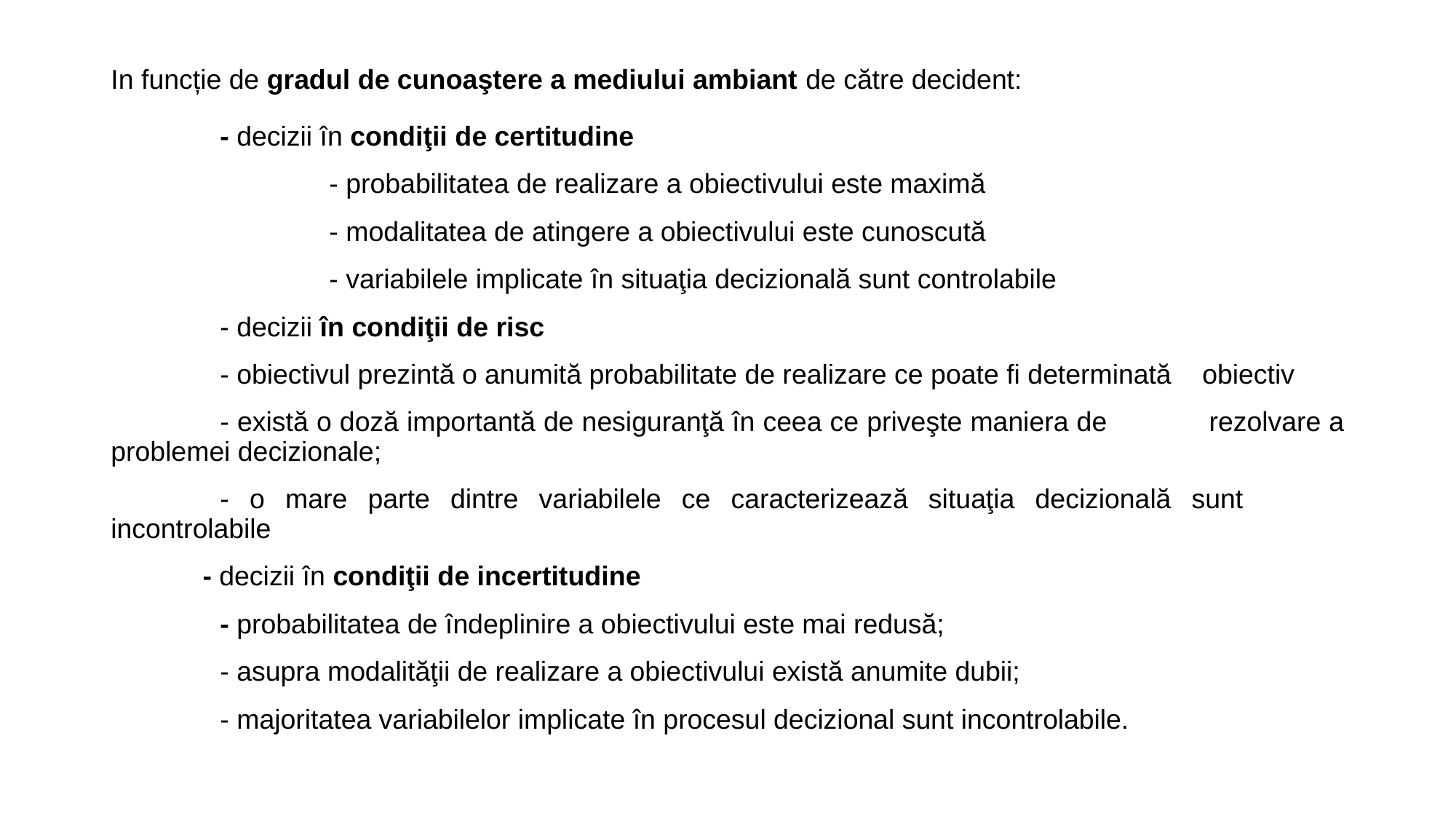

In funcție de gradul de cunoaştere a mediului ambiant de către decident:
	- decizii în condiţii de certitudine
		- probabilitatea de realizare a obiectivului este maximă
		- modalitatea de atingere a obiectivului este cunoscută
		- variabilele implicate în situaţia decizională sunt controlabile
	- decizii în condiţii de risc
	- obiectivul prezintă o anumită probabilitate de realizare ce poate fi determinată 	obiectiv
	- există o doză importantă de nesiguranţă în ceea ce priveşte maniera de 	rezolvare a problemei decizionale;
	- o mare parte dintre variabilele ce caracterizează situaţia decizională sunt 	incontrolabile
            - decizii în condiţii de incertitudine
	- probabilitatea de îndeplinire a obiectivului este mai redusă;
	- asupra modalităţii de realizare a obiectivului există anumite dubii;
	- majoritatea variabilelor implicate în procesul decizional sunt incontrolabile.